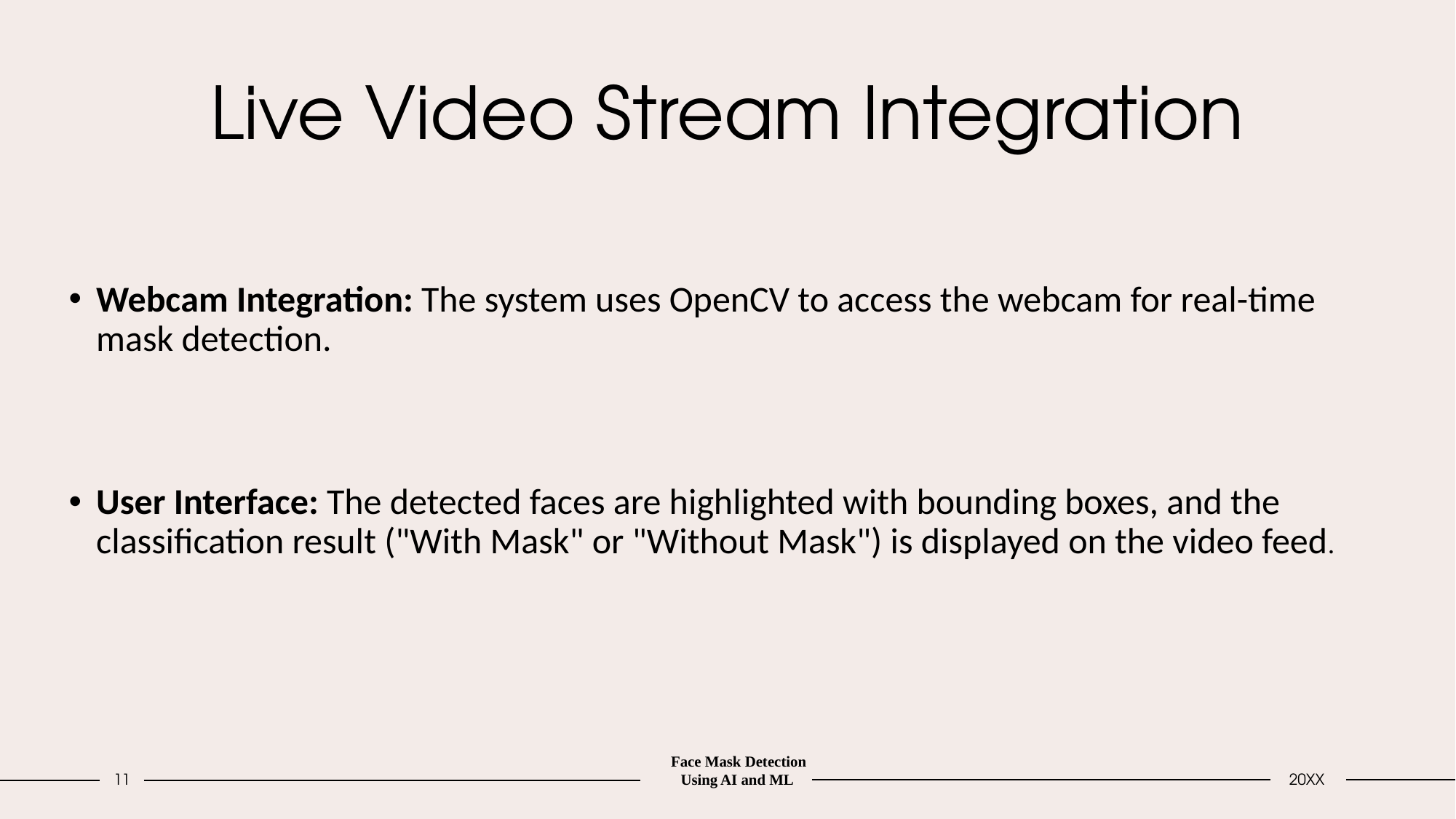

# Live Video Stream Integration

Webcam Integration: The system uses OpenCV to access the webcam for real-time mask detection.

User Interface: The detected faces are highlighted with bounding boxes, and the classification result ("With Mask" or "Without Mask") is displayed on the video feed.
11
Face Mask Detection Using AI and ML

20XX